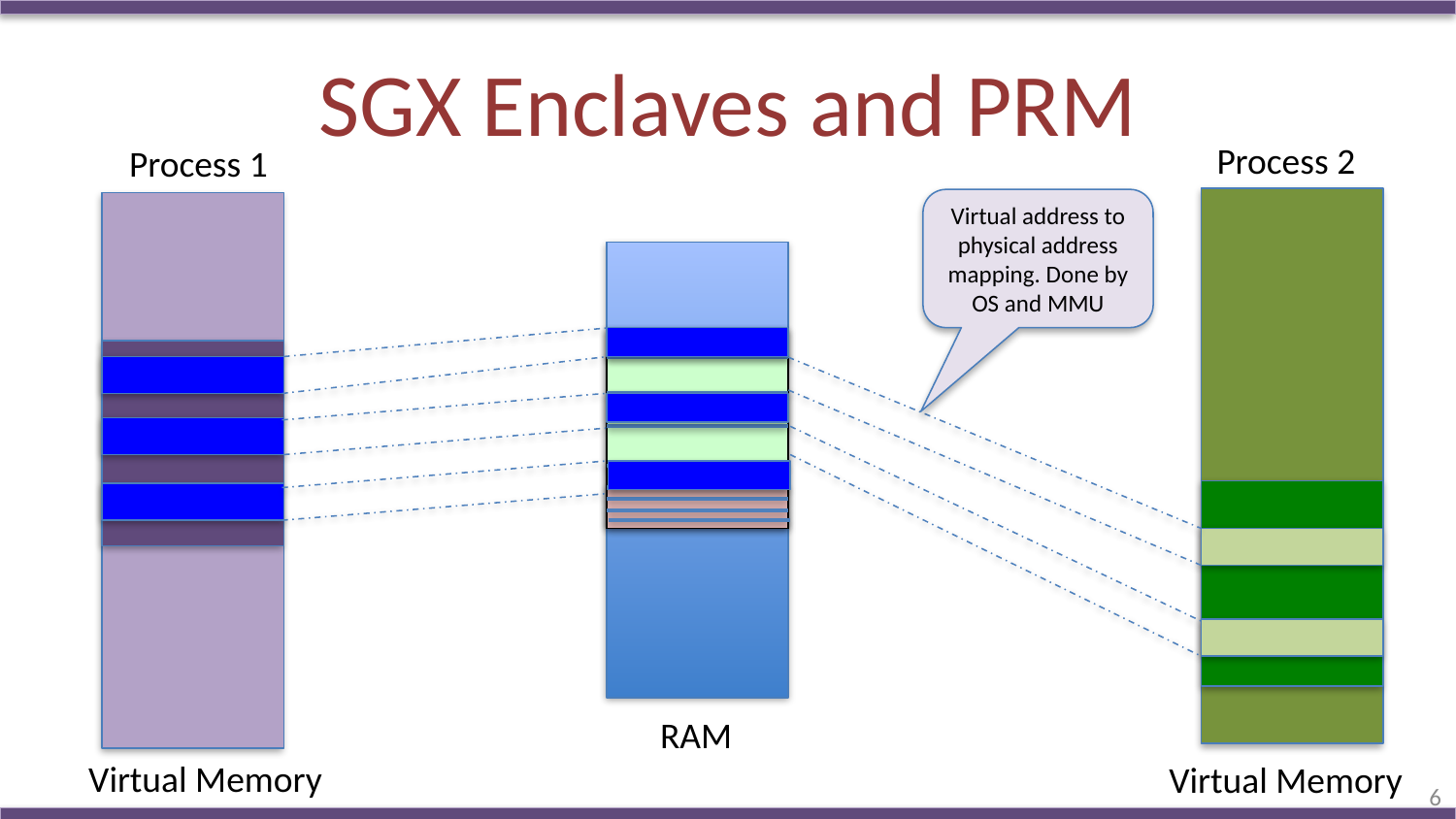

# SGX Enclaves and PRM
Process 2
Process 1

Virtual address to physical address mapping. Done by OS and MMU

RAM
Virtual Memory
Virtual Memory
6